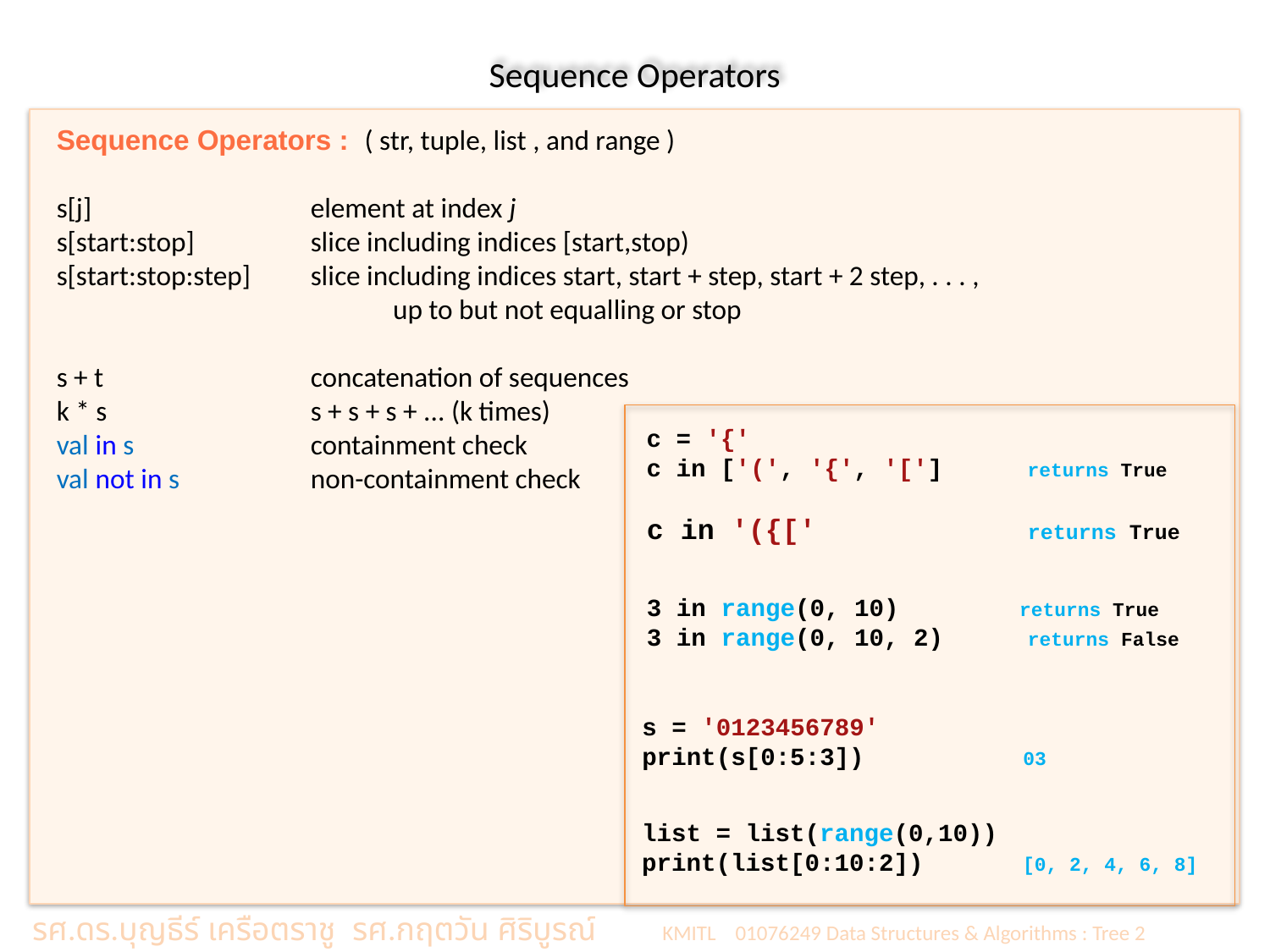

# Sequence Operators
Sequence Operators :  ( str, tuple, list , and range )

s[j] 		element at index j
s[start:stop] 	slice including indices [start,stop)
s[start:stop:step] 	slice including indices start, start + step, start + 2 step, . . . ,
                                                     up to but not equalling or stop

s + t 		concatenation of sequences
k * s 		s + s + s + ... (k times)
val in s 		containment check
val not in s 	non-containment check

c = '{'
c in ['(', '{', '['] 	returns True
c in '({['		returns True
3 in range(0, 10)	        returns True
3 in range(0, 10, 2) 	returns False
s = '0123456789'
print(s[0:5:3])		03
list = list(range(0,10))
print(list[0:10:2])	[0, 2, 4, 6, 8]